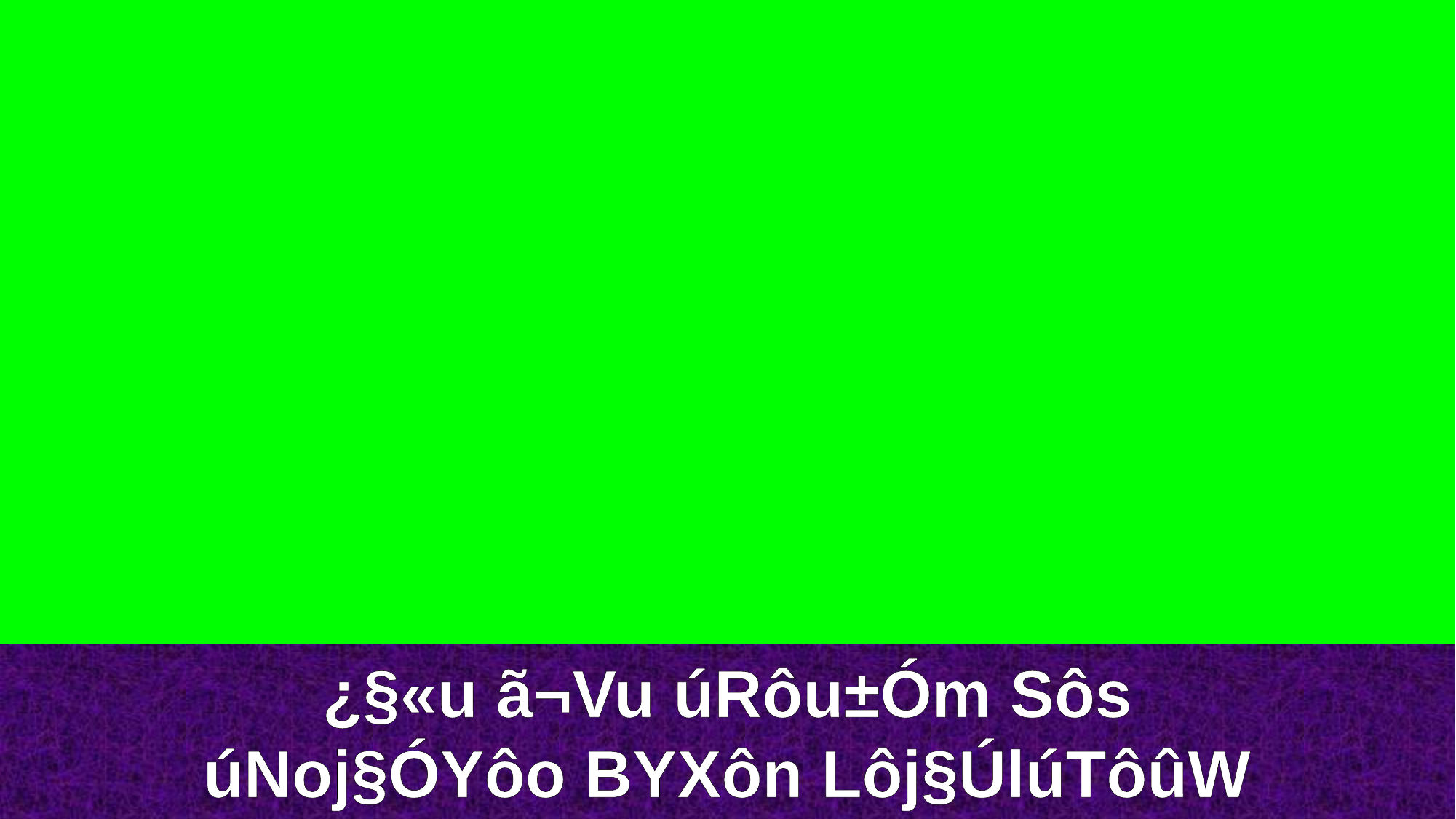

¿§«u ã¬Vu úRôu±Óm Sôs
úNoj§ÓYôo BYXôn Lôj§ÚlúTôûW